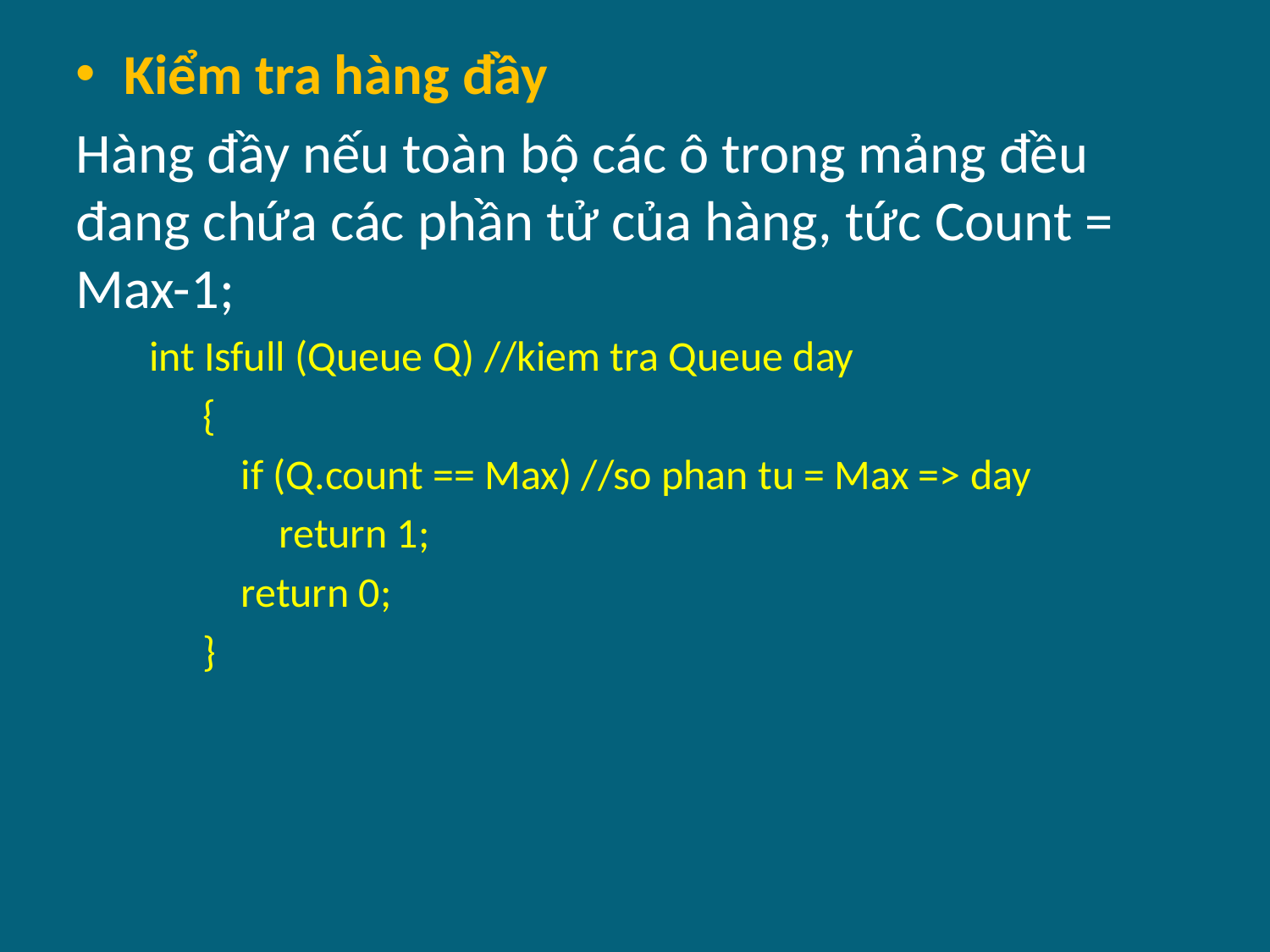

# Kiểm tra hàng đầy
Hàng đầy nếu toàn bộ các ô trong mảng đều đang chứa các phần tử của hàng, tức Count = Max-1;
 int Isfull (Queue Q) //kiem tra Queue day
{
    if (Q.count == Max) //so phan tu = Max => day
        return 1;
    return 0;
}